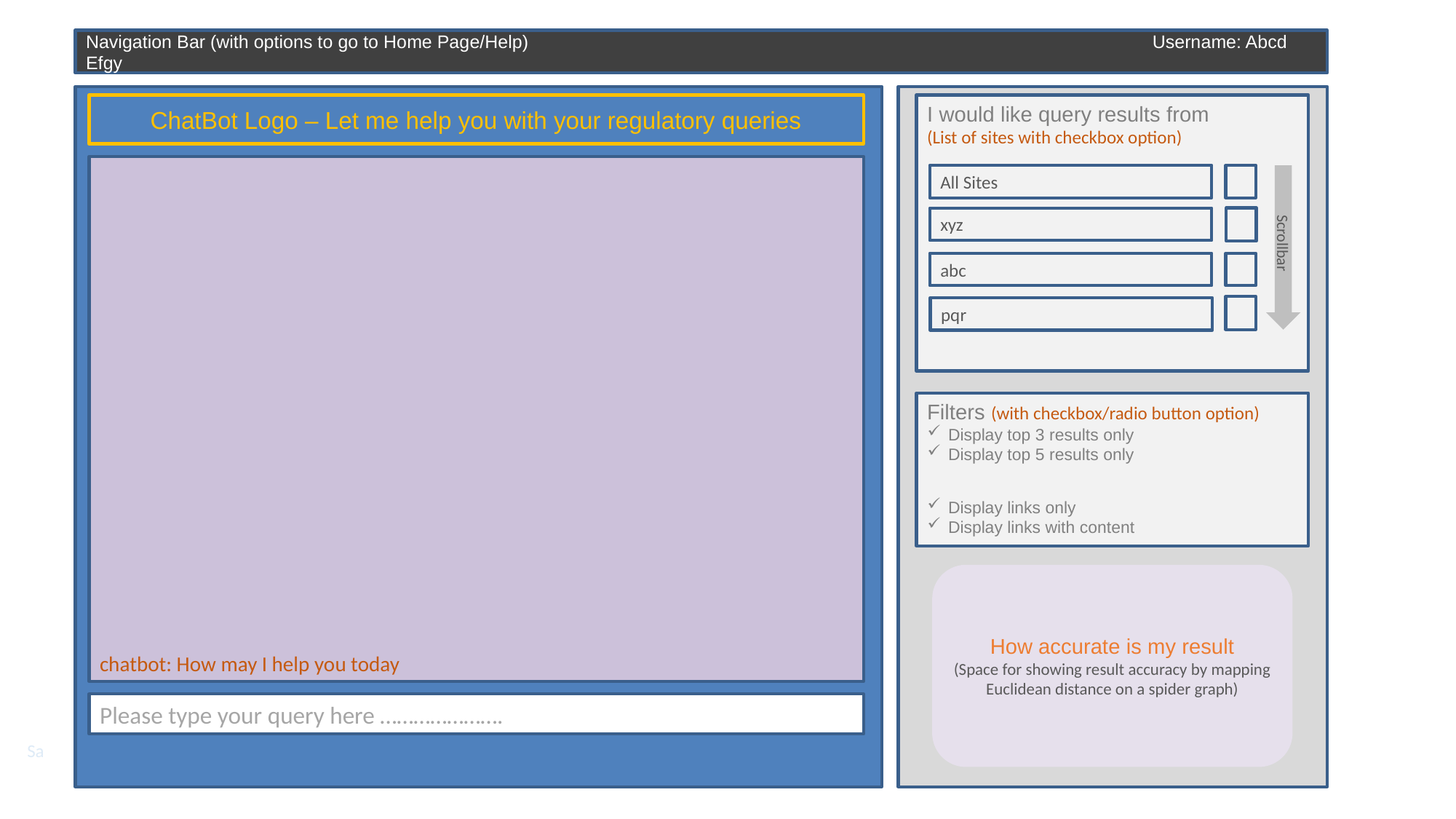

Navigation Bar (with options to go to Home Page/Help)                                                                                                                           Username: Abcd Efgy

ChatBot Logo – Let me help you with your regulatory queries
I would like query results from
(List of sites with checkbox option)
chatbot: How may I help you today
All Sites

Scrollbar
xyz

abc

pqr
Filters (with checkbox/radio button option)
Display top 3 results only
Display top 5 results only

Display links only
Display links with content
How accurate is my result
(Space for showing result accuracy by mapping Euclidean distance on a spider graph)
Please type your query here ………………….
Sa